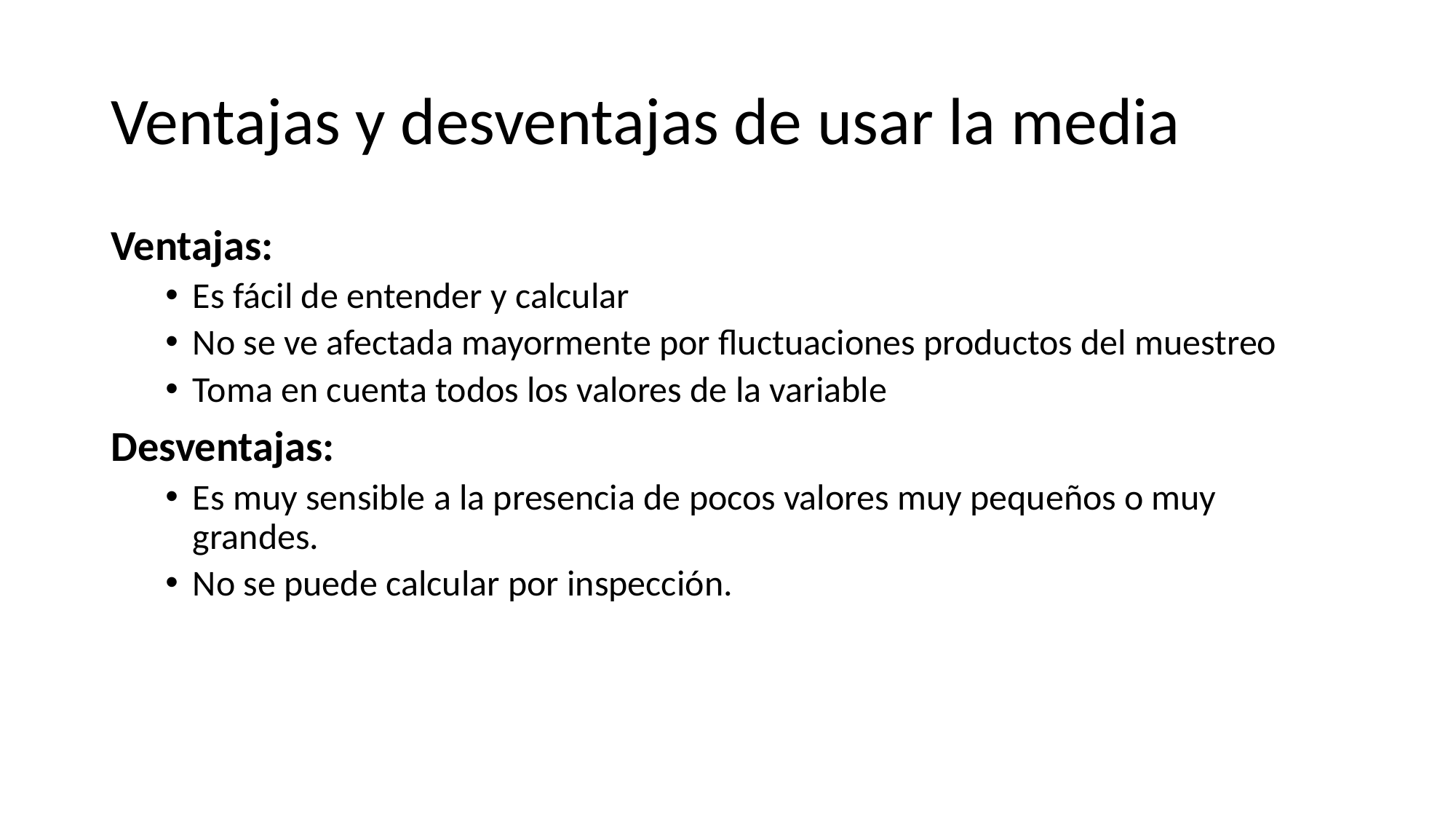

# Ventajas y desventajas de usar la media
Ventajas:
Es fácil de entender y calcular
No se ve afectada mayormente por fluctuaciones productos del muestreo
Toma en cuenta todos los valores de la variable
Desventajas:
Es muy sensible a la presencia de pocos valores muy pequeños o muy grandes.
No se puede calcular por inspección.